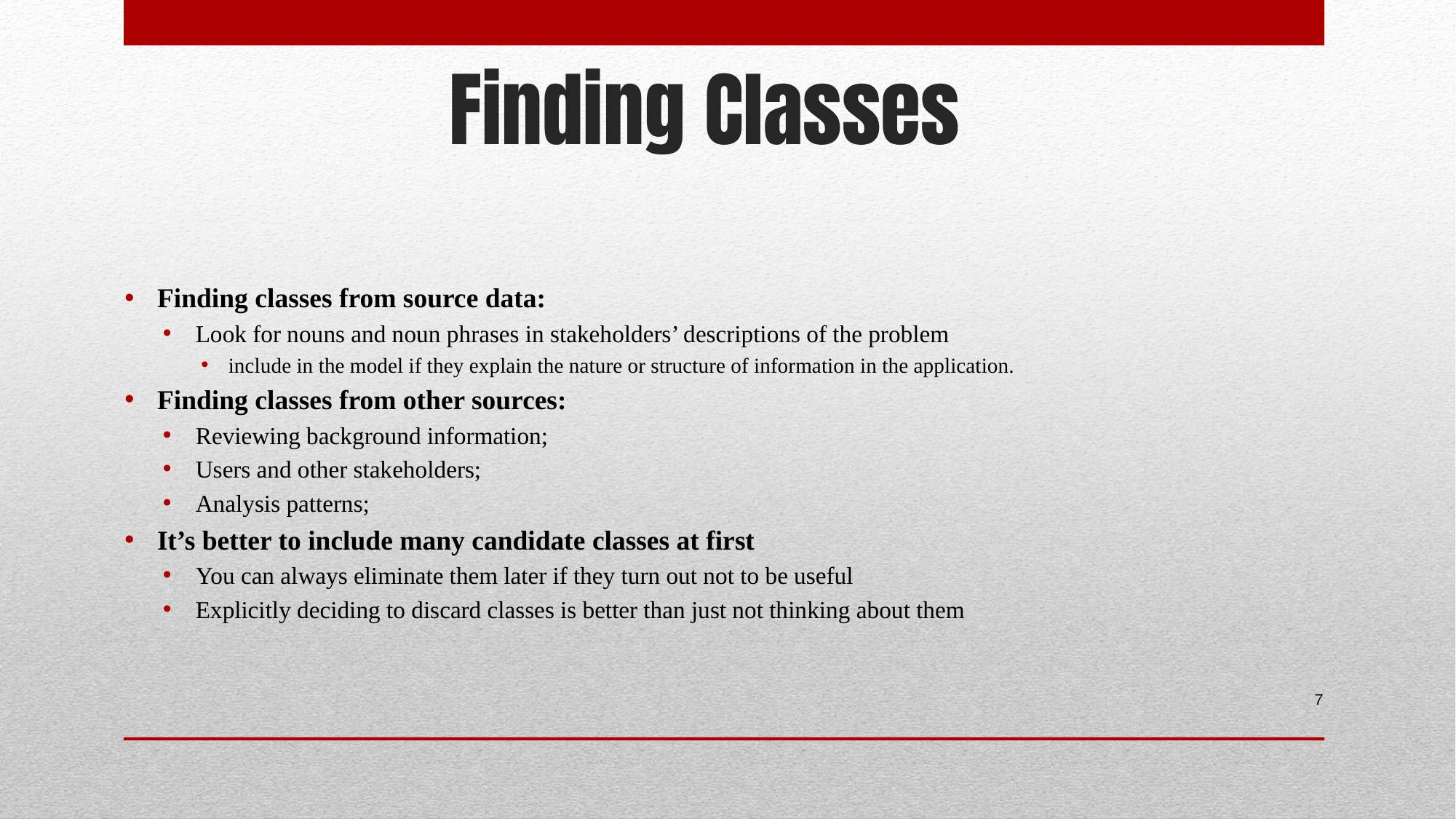

# Finding Classes
Finding classes from source data:
Look for nouns and noun phrases in stakeholders’ descriptions of the problem
include in the model if they explain the nature or structure of information in the application.
Finding classes from other sources:
Reviewing background information;
Users and other stakeholders;
Analysis patterns;
It’s better to include many candidate classes at first
You can always eliminate them later if they turn out not to be useful
Explicitly deciding to discard classes is better than just not thinking about them

7